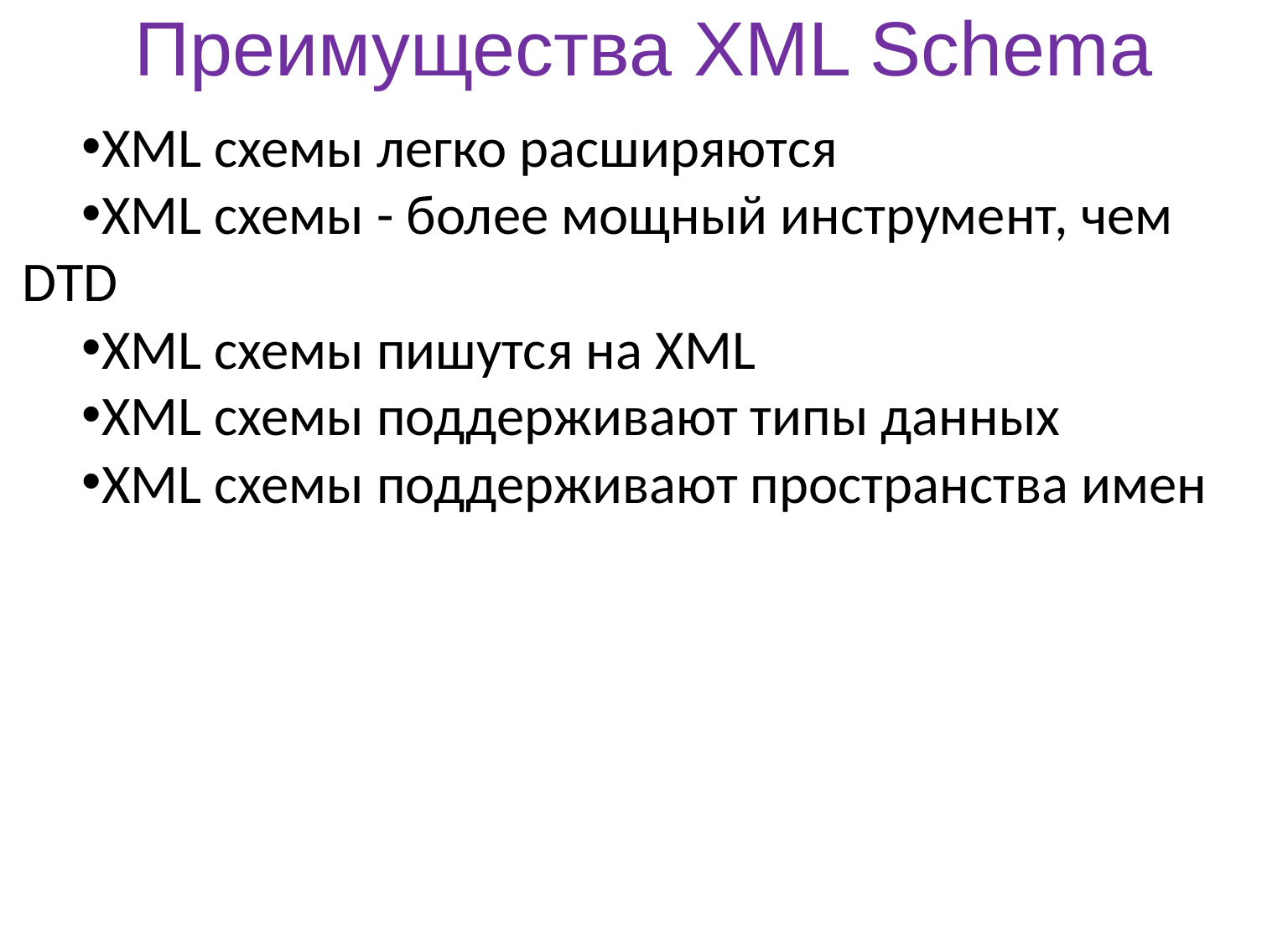

# Преимущества XML Schema
XML схемы легко расширяются
XML схемы - более мощный инструмент, чем DTD
XML схемы пишутся на XML
XML схемы поддерживают типы данных
XML схемы поддерживают пространства имен